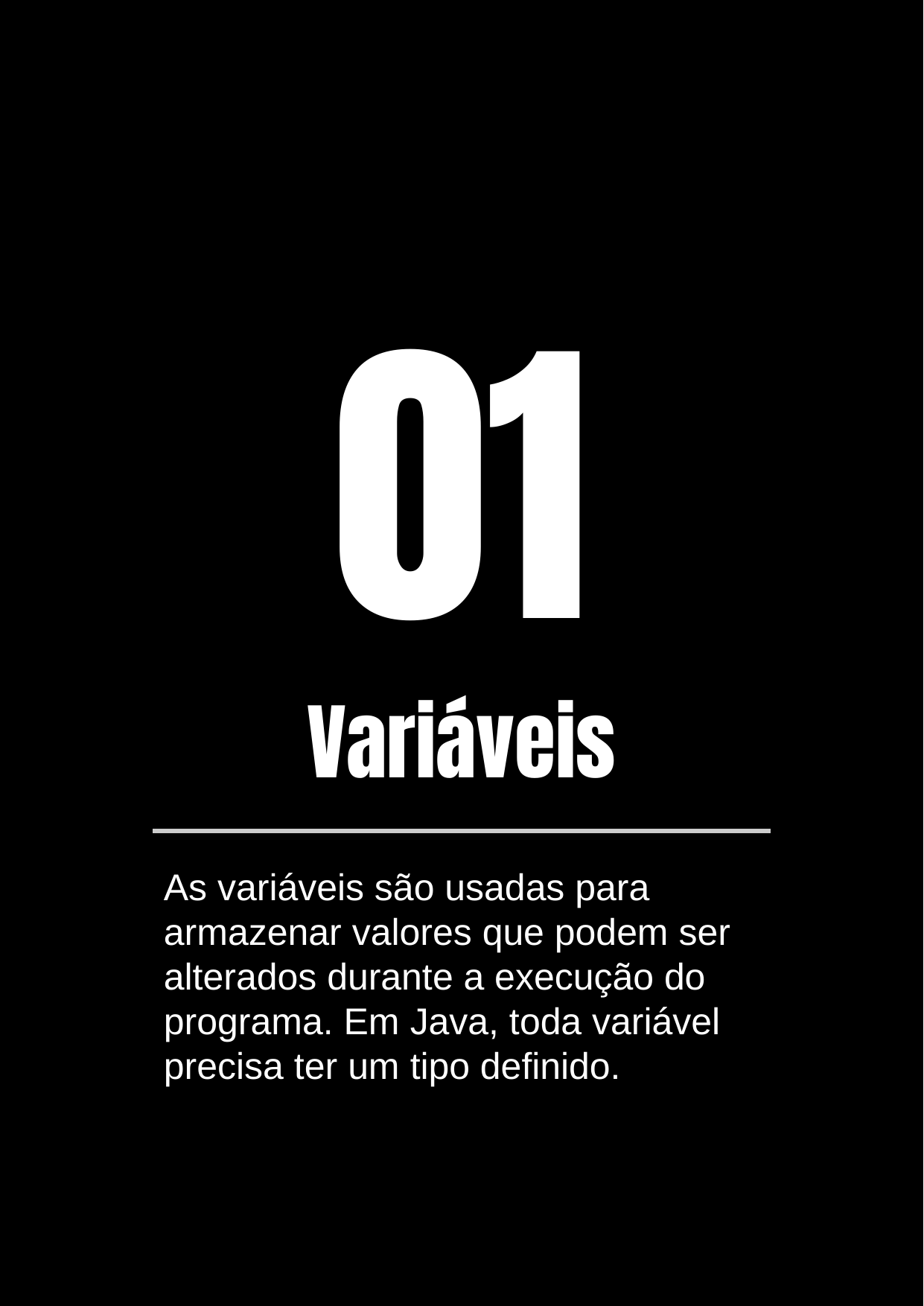

01
Variáveis
As variáveis são usadas para armazenar valores que podem ser alterados durante a execução do programa. Em Java, toda variável precisa ter um tipo definido.